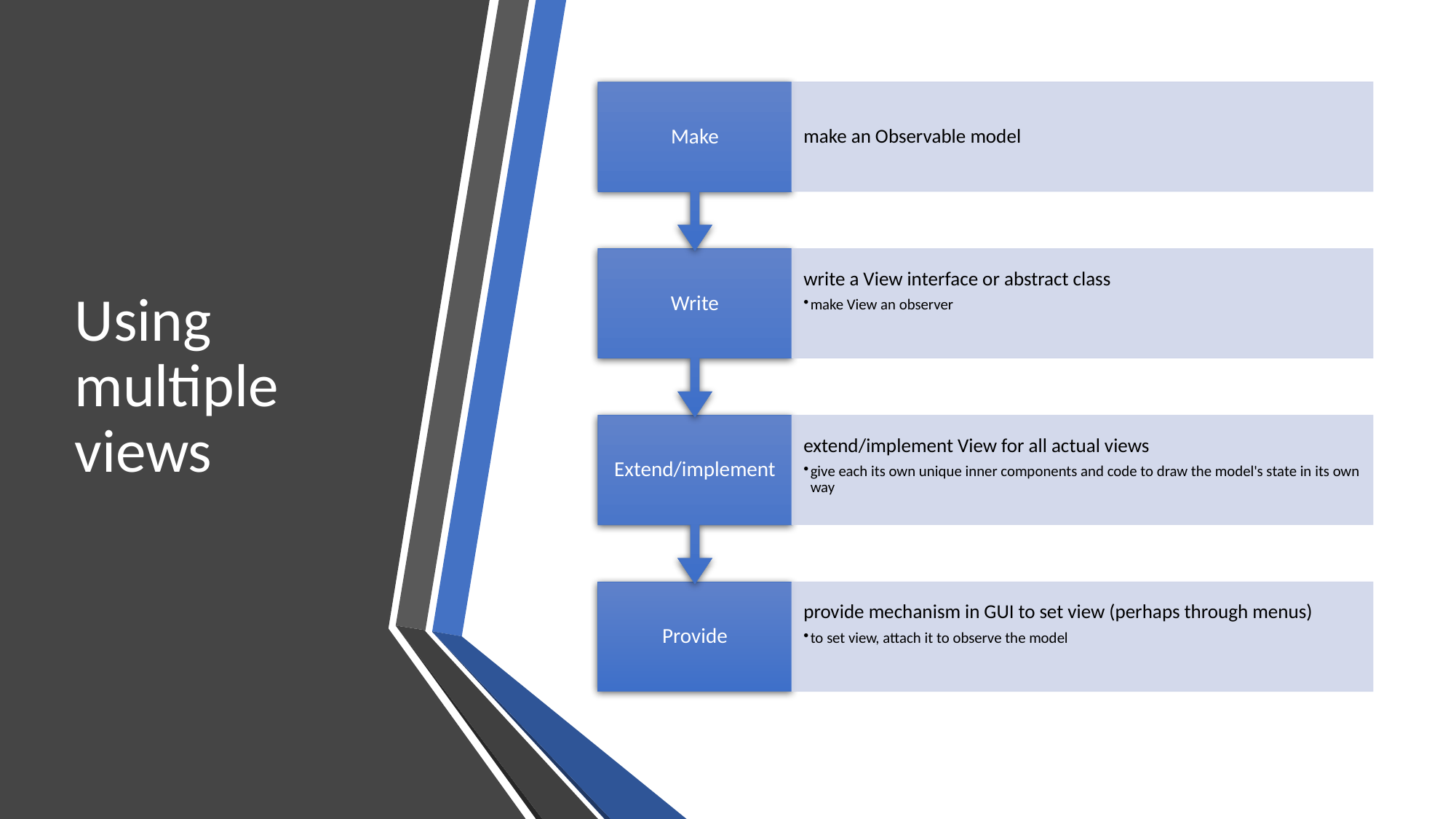

# Using multiple views
Provide
provide mechanism in GUI to set view (perhaps through menus)
to set view, attach it to observe the model
Extend/implement
extend/implement View for all actual views
give each its own unique inner components and code to draw the model's state in its own way
Write
write a View interface or abstract class
make View an observer
Make
make an Observable model